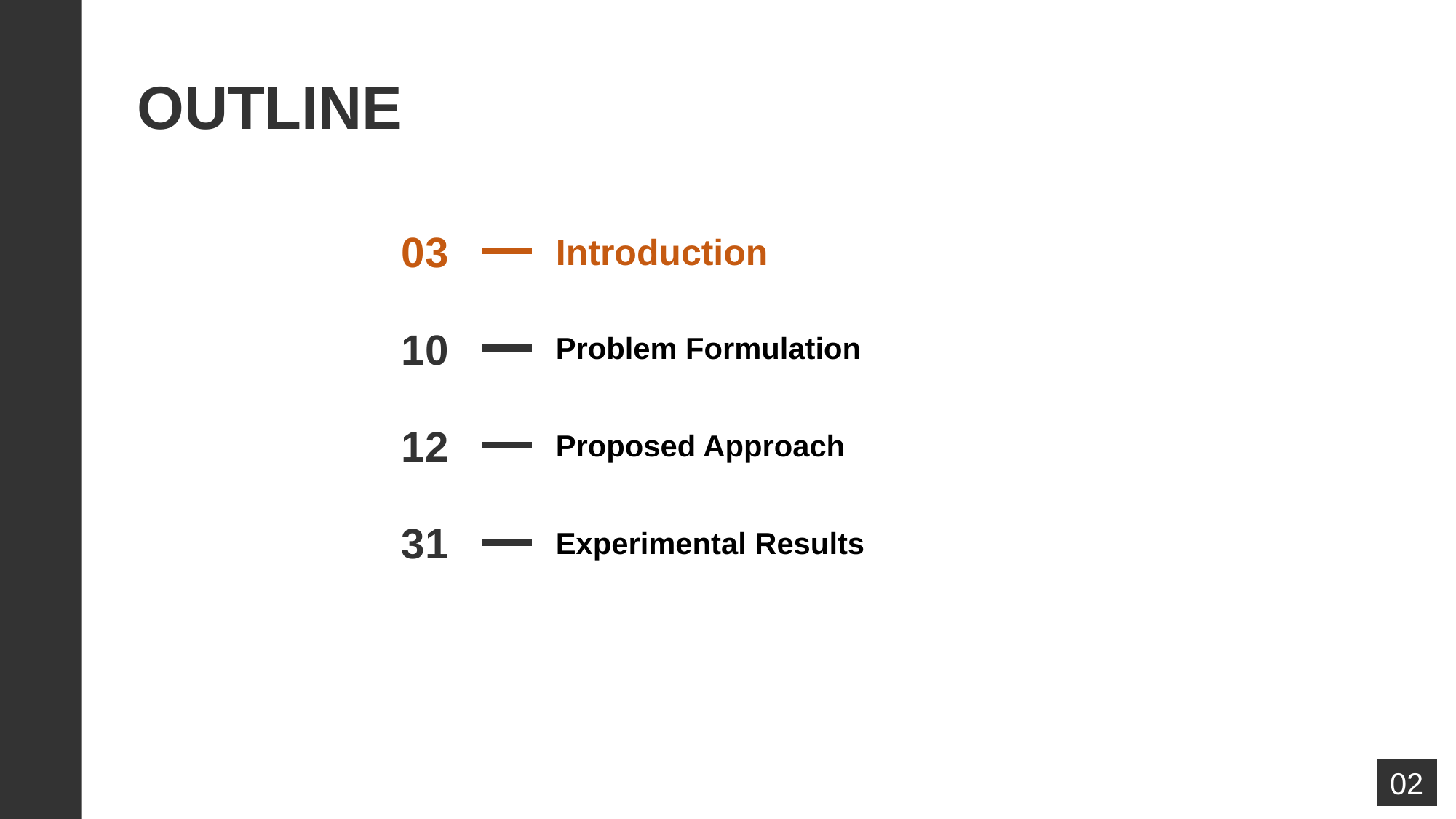

OUTLINE
03
Introduction

10
Problem Formulation

12
Proposed Approach

31
Experimental Results

02